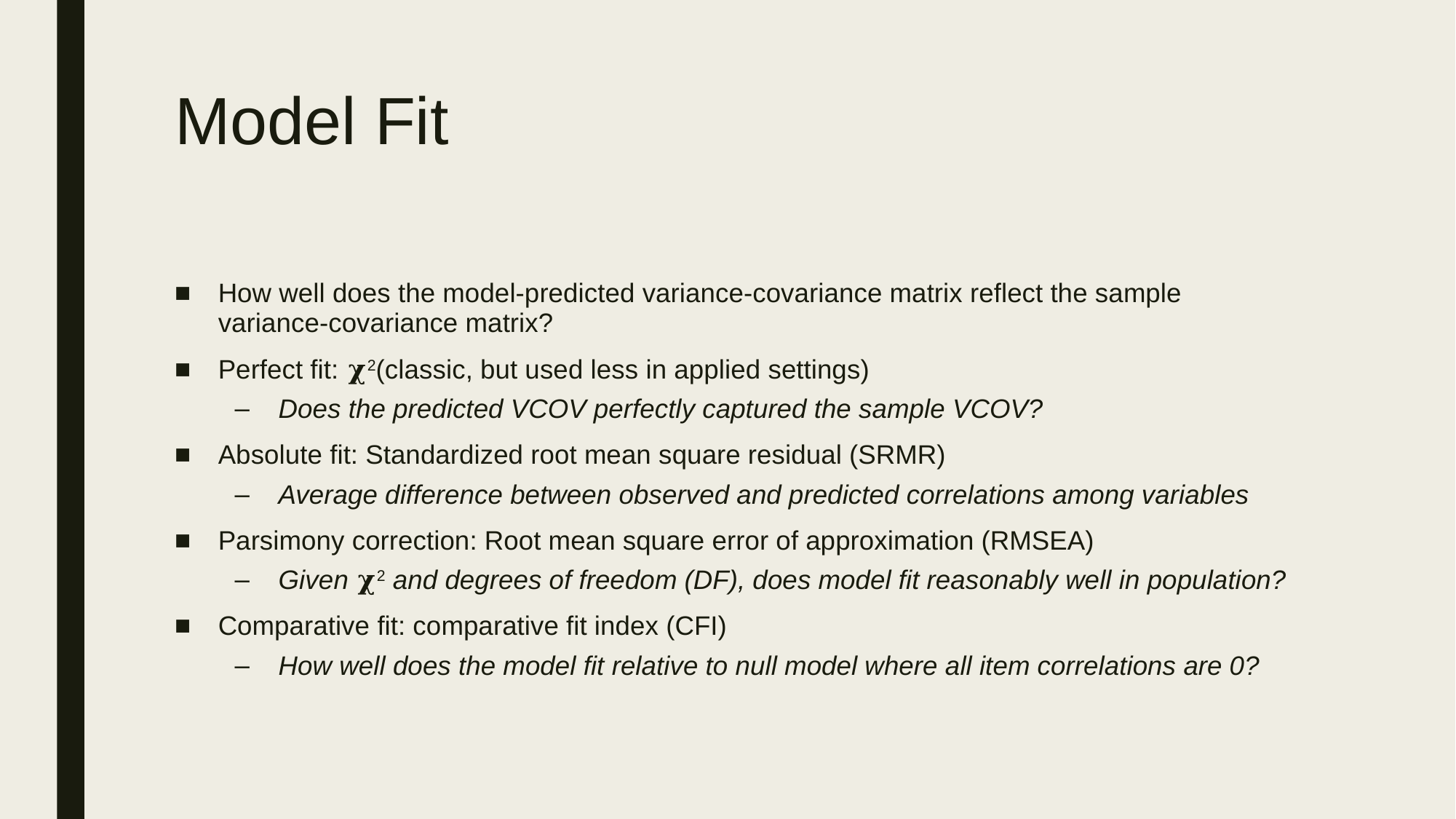

# Model Fit
How well does the model-predicted variance-covariance matrix reflect the sample variance-covariance matrix?
Perfect fit: 𝛘2(classic, but used less in applied settings)
Does the predicted VCOV perfectly captured the sample VCOV?
Absolute fit: Standardized root mean square residual (SRMR)
Average difference between observed and predicted correlations among variables
Parsimony correction: Root mean square error of approximation (RMSEA)
Given 𝛘2 and degrees of freedom (DF), does model fit reasonably well in population?
Comparative fit: comparative fit index (CFI)
How well does the model fit relative to null model where all item correlations are 0?